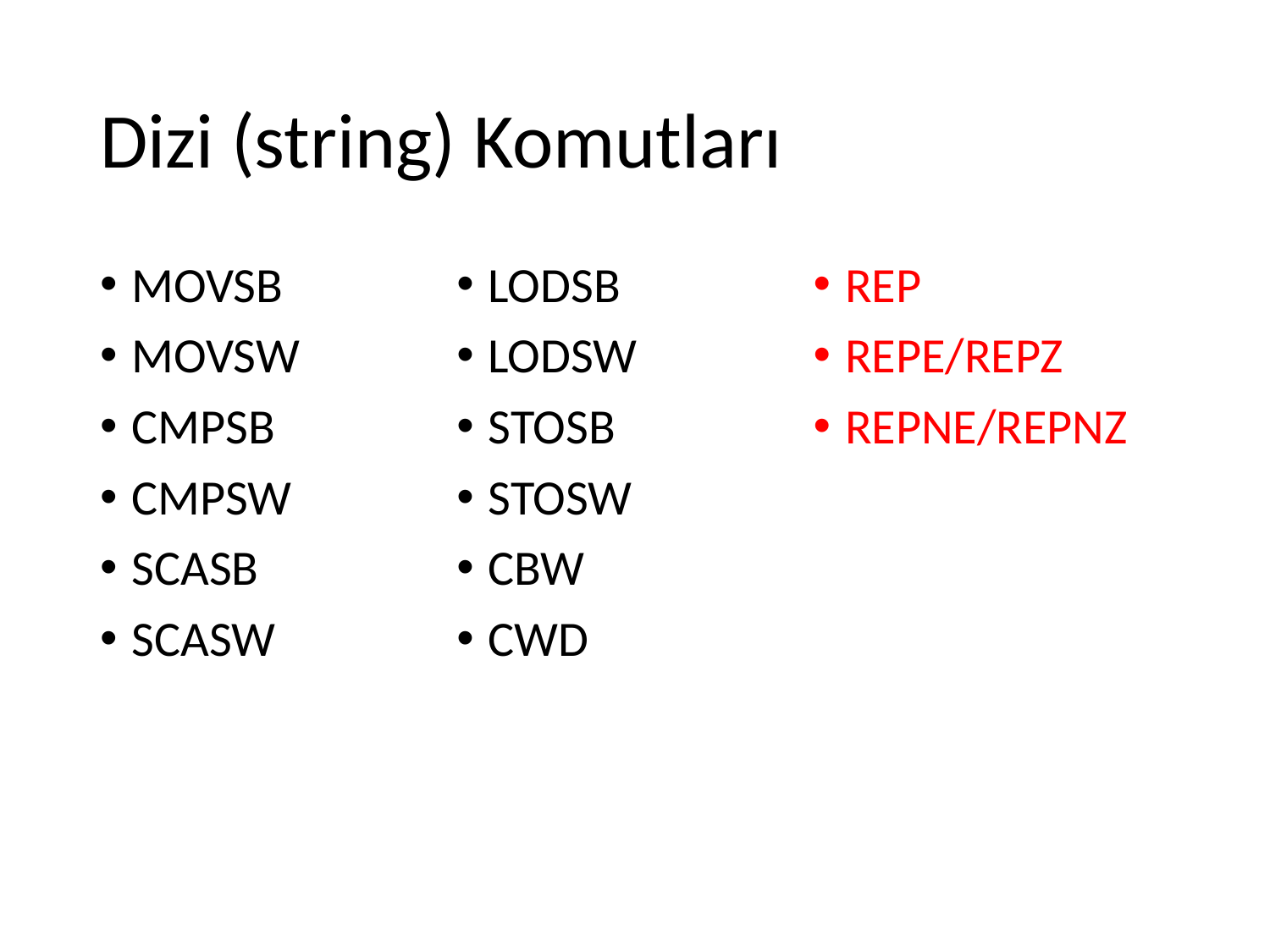

# Dizi (string) Komutları
MOVSB
MOVSW
CMPSB
CMPSW
SCASB
SCASW

LODSB
LODSW
STOSB
STOSW
CBW
CWD

REP
REPE/REPZ
REPNE/REPNZ